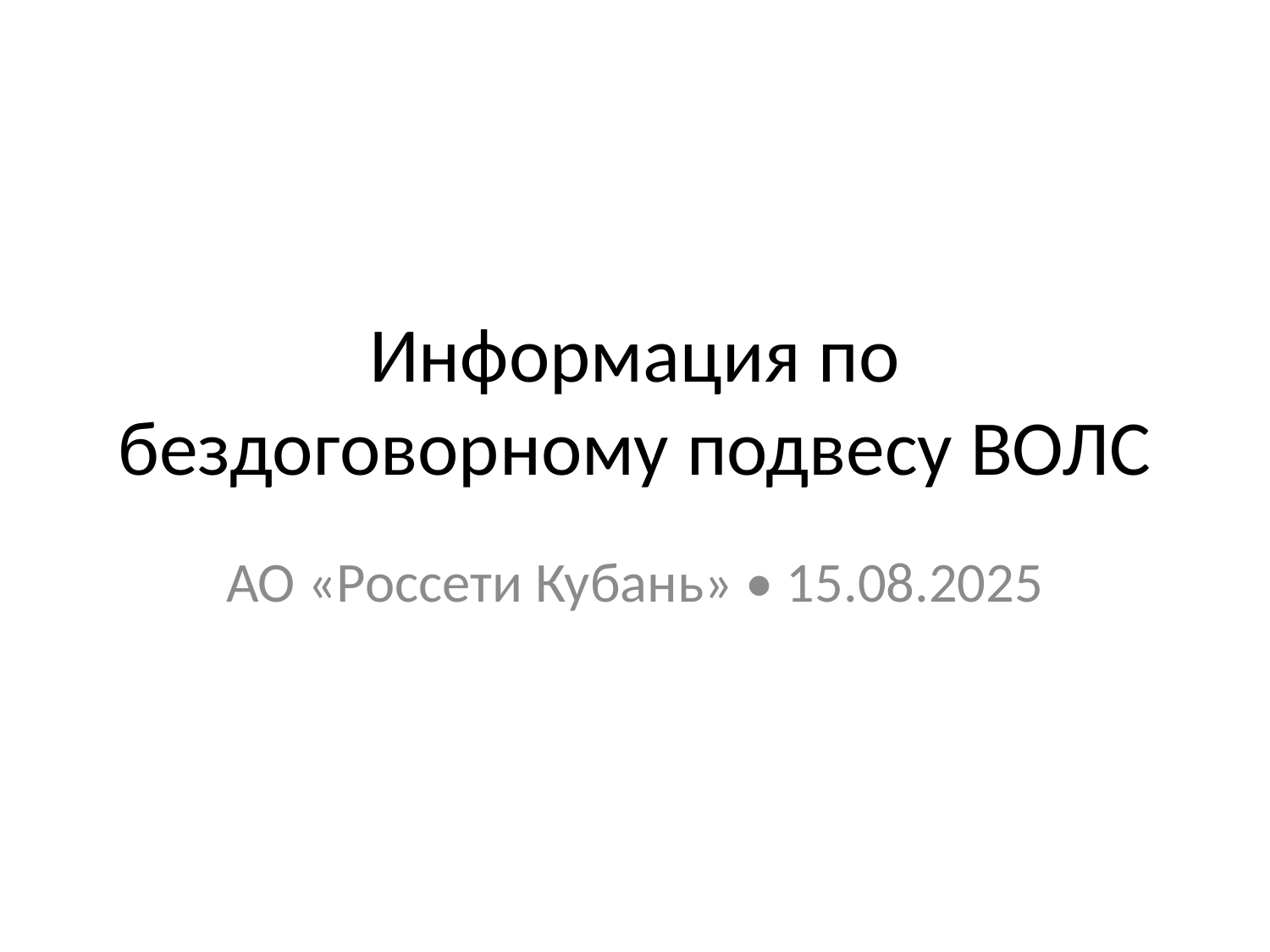

# Информация по бездоговорному подвесу ВОЛС
АО «Россети Кубань» • 15.08.2025